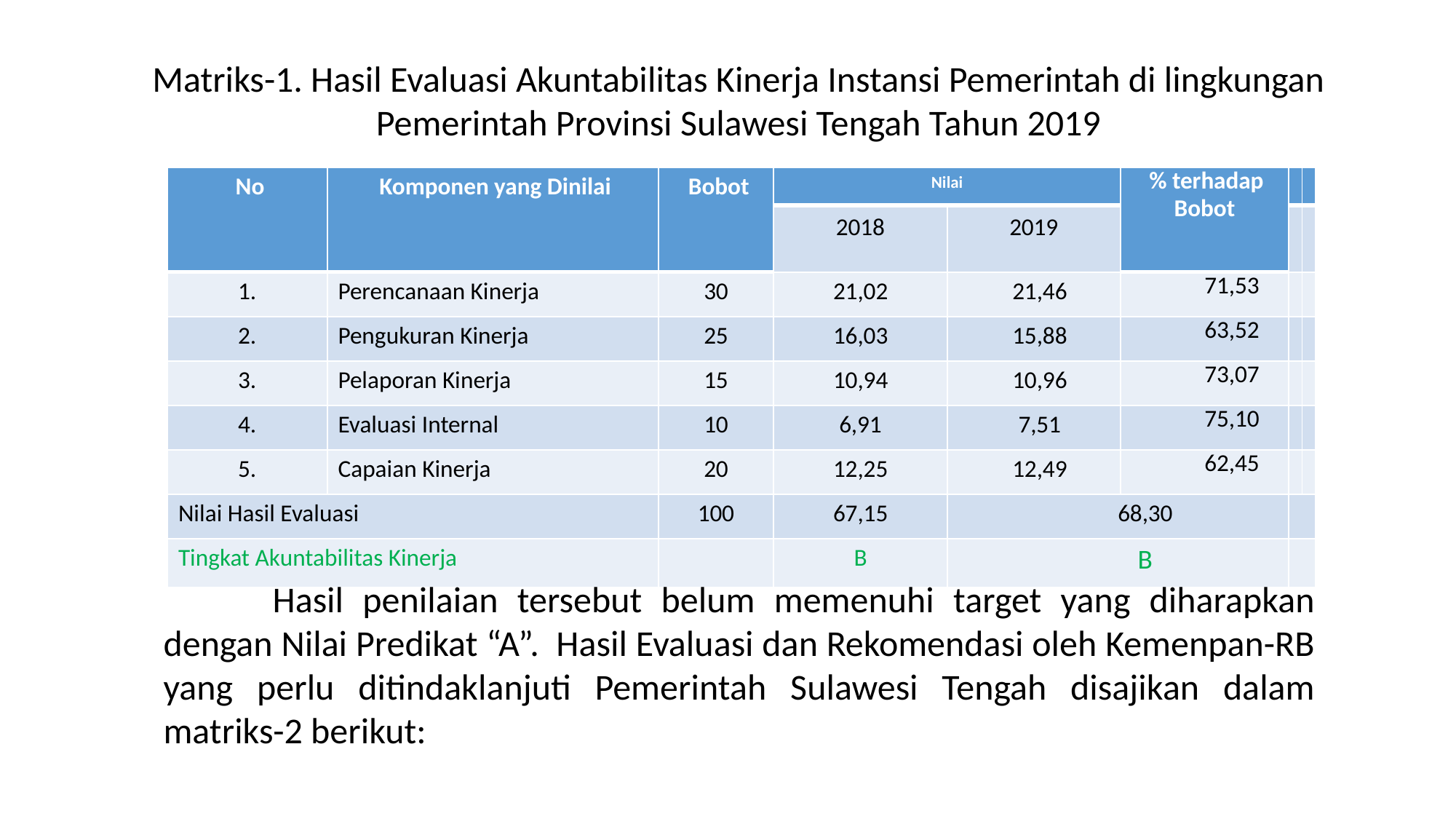

Matriks-1. Hasil Evaluasi Akuntabilitas Kinerja Instansi Pemerintah di lingkungan Pemerintah Provinsi Sulawesi Tengah Tahun 2019

| No | Komponen yang Dinilai | Bobot | Nilai |  | % terhadap Bobot |  |  |
| --- | --- | --- | --- | --- | --- | --- | --- |
|  |  |  | 2018 | 2019 |  |  |  |
| 1. | Perencanaan Kinerja | 30 | 21,02 | 21,46 | 71,53 |  |  |
| 2. | Pengukuran Kinerja | 25 | 16,03 | 15,88 | 63,52 |  |  |
| 3. | Pelaporan Kinerja | 15 | 10,94 | 10,96 | 73,07 |  |  |
| 4. | Evaluasi Internal | 10 | 6,91 | 7,51 | 75,10 |  |  |
| 5. | Capaian Kinerja | 20 | 12,25 | 12,49 | 62,45 |  |  |
| Nilai Hasil Evaluasi |  | 100 | 67,15 | 68,30 |  |  |  |
| Tingkat Akuntabilitas Kinerja |  |  | B | B |  |  |  |

	Hasil penilaian tersebut belum memenuhi target yang diharapkan dengan Nilai Predikat “A”.  Hasil Evaluasi dan Rekomendasi oleh Kemenpan-RB yang perlu ditindaklanjuti Pemerintah Sulawesi Tengah disajikan dalam matriks-2 berikut: